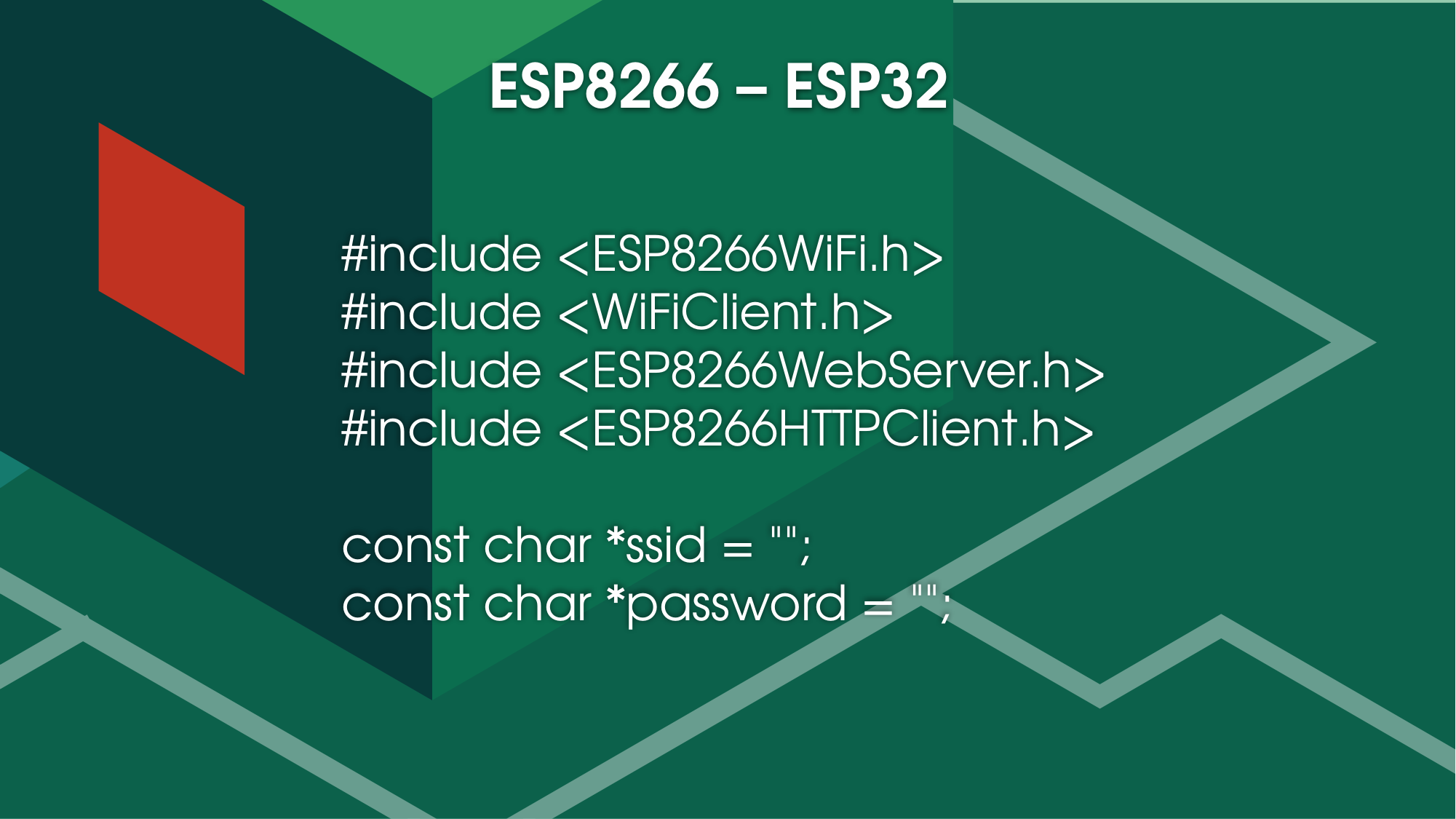

# ESP8266 – ESP32

#include <ESP8266WiFi.h>
#include <WiFiClient.h>
#include <ESP8266WebServer.h>
#include <ESP8266HTTPClient.h>

const char *ssid = "";
const char *password = "";